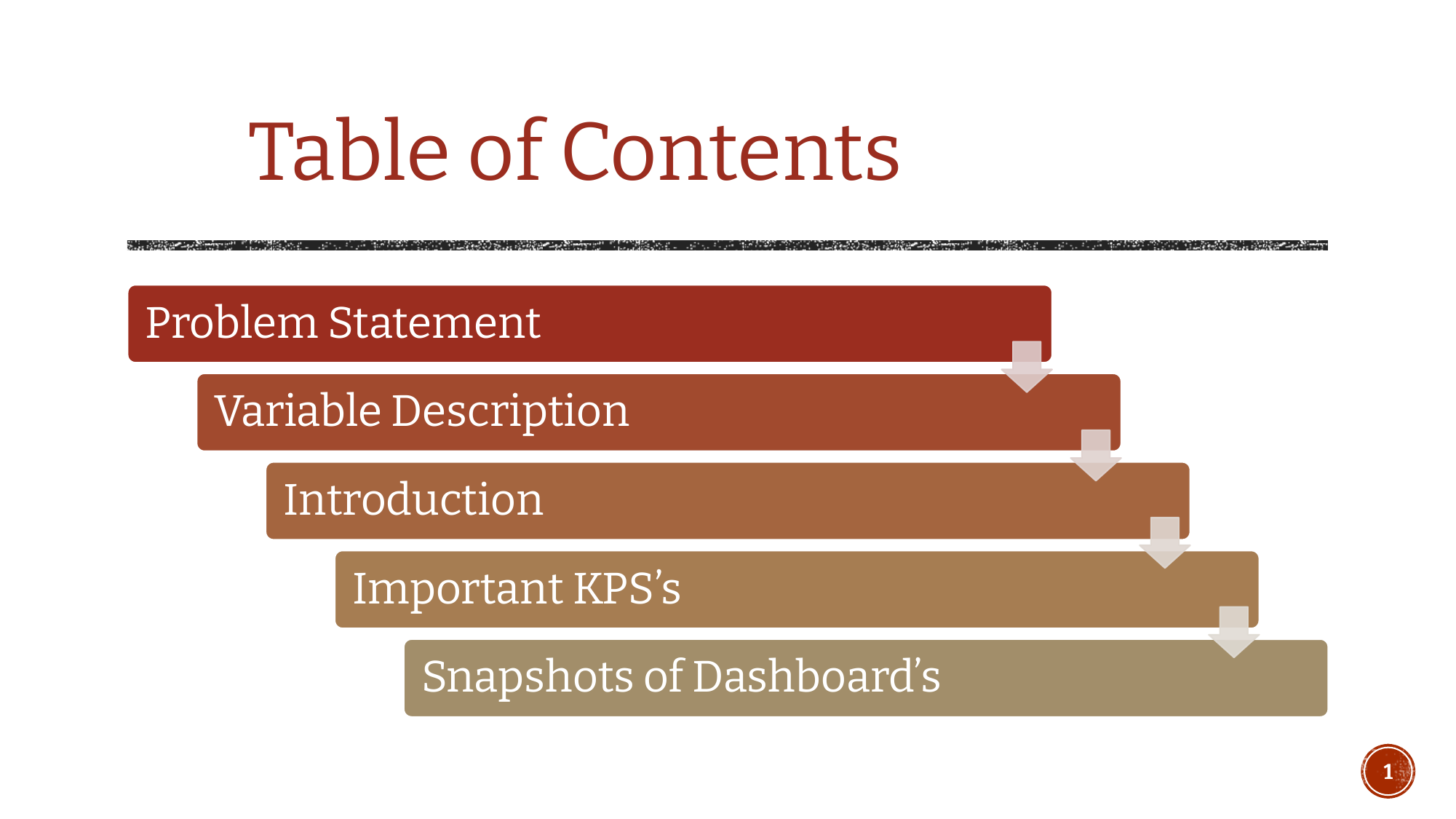

# Table of Contents

Problem Statement
Variable Description
Introduction
Important KPS’s
Snapshots of Dashboard’s

1